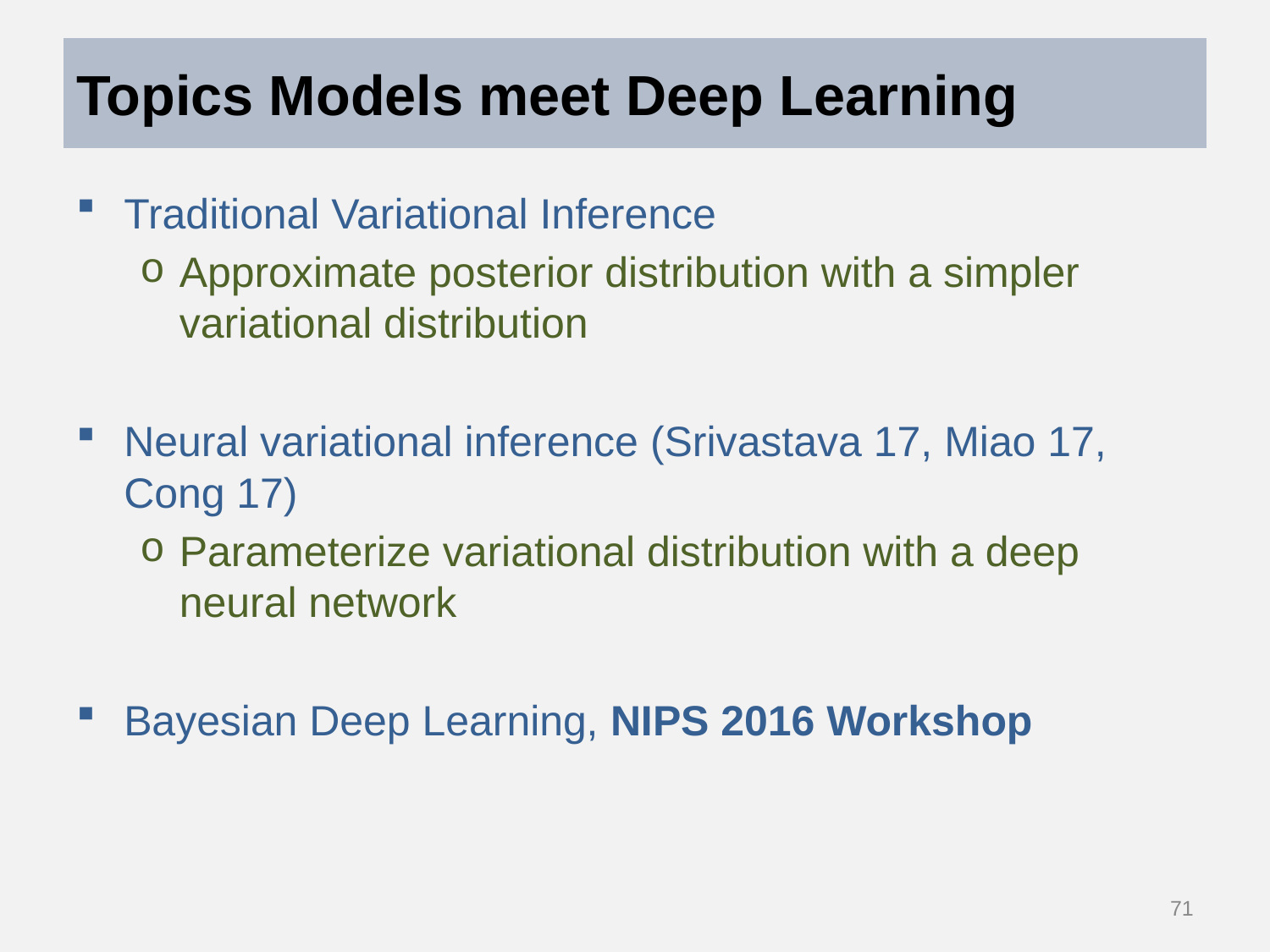

# Topics Models meet Deep Learning
Traditional Variational Inference
Approximate posterior distribution with a simpler variational distribution

Neural variational inference (Srivastava 17, Miao 17, Cong 17)
Parameterize variational distribution with a deep neural network

Bayesian Deep Learning, NIPS 2016 Workshop

71